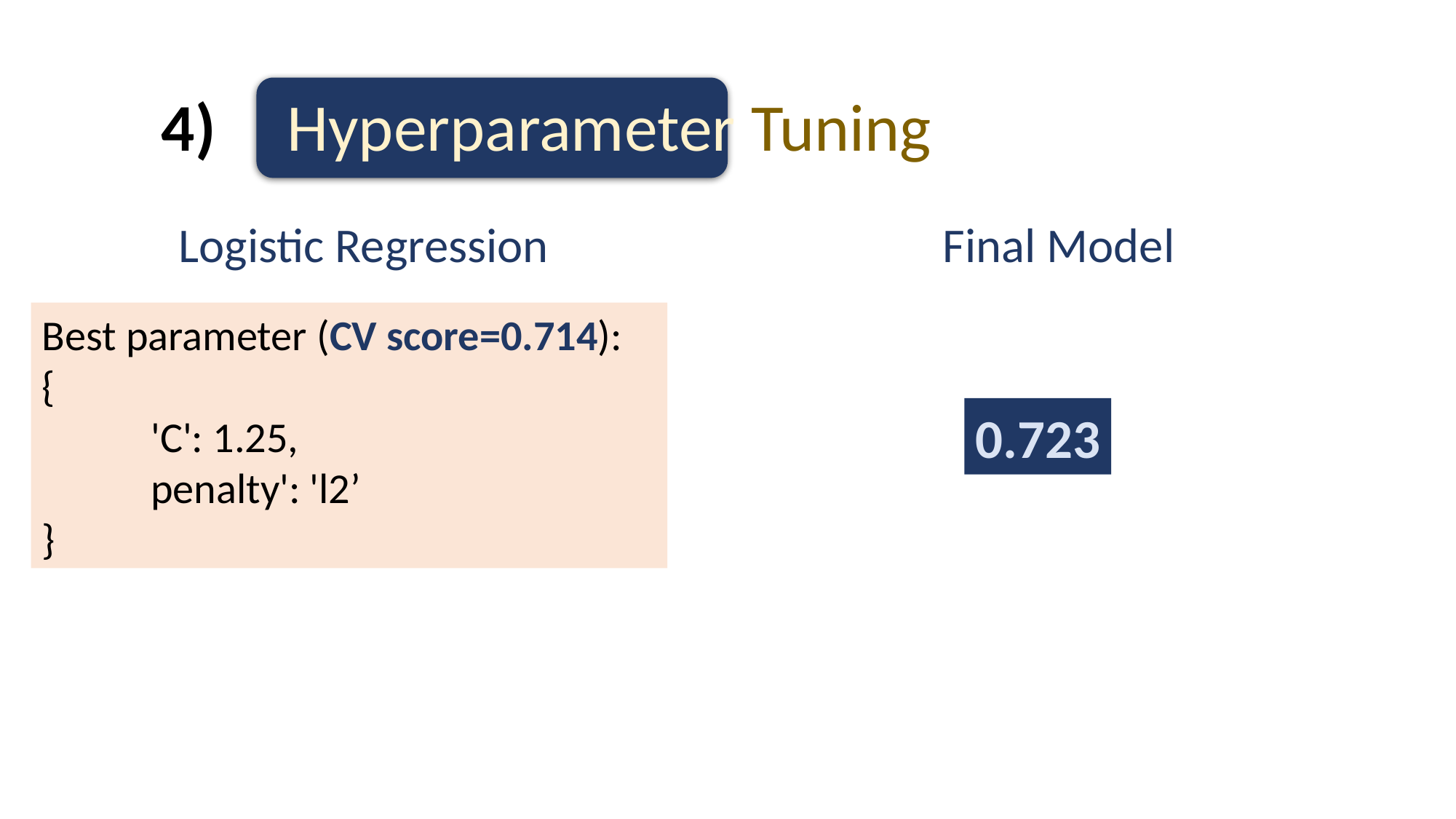

4)
Hyperparameter Tuning
Logistic Regression
Final Model
Best parameter (CV score=0.714):
{
	'C': 1.25,
	penalty': 'l2’
}
0.723